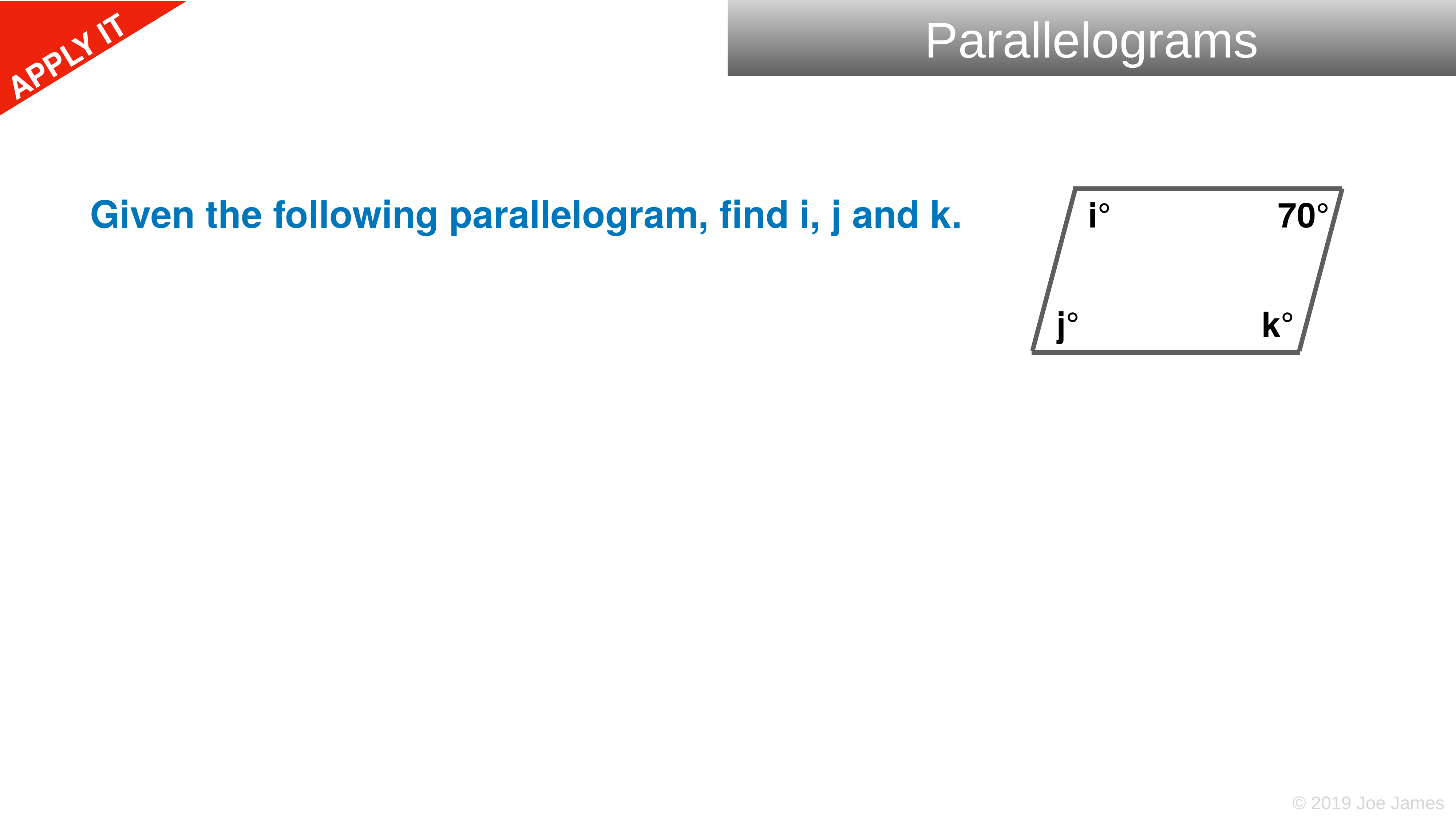

Parallelograms
Given the following parallelogram, find i, j and k.

i°
70°
j°
k°